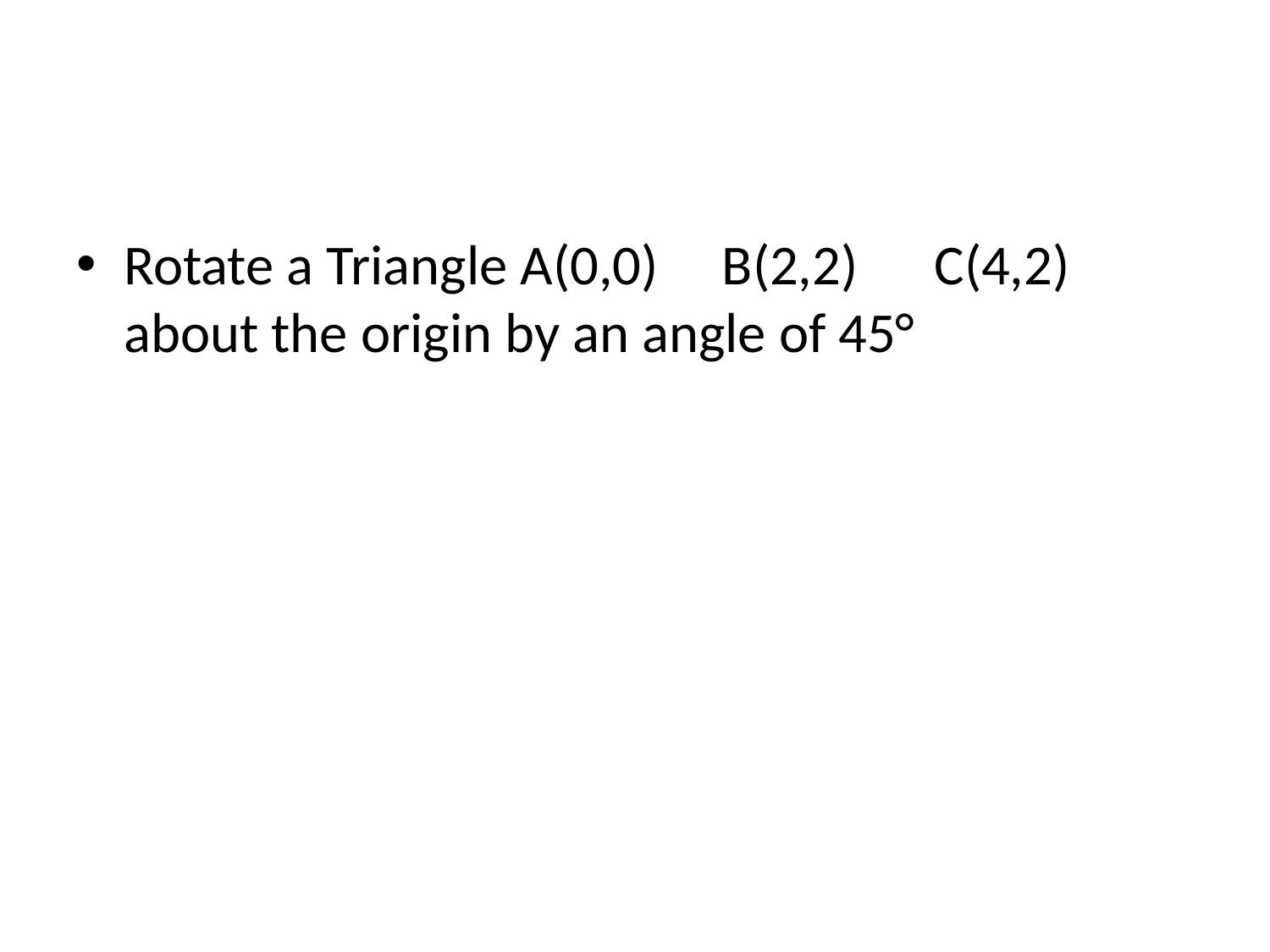

#
Rotate a Triangle A(0,0)     B(2,2)      C(4,2)  about the origin by an angle of 45°